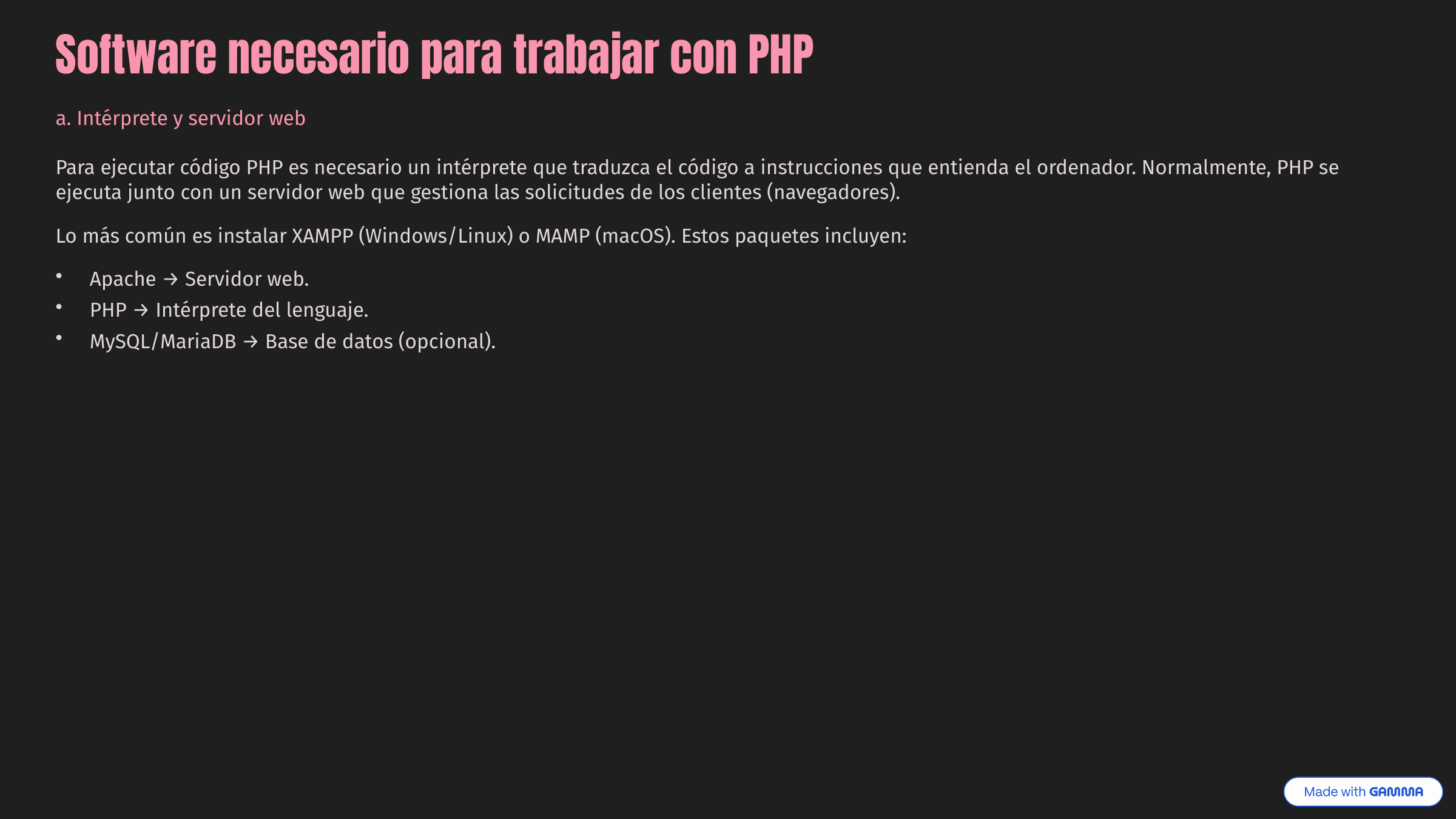

Software necesario para trabajar con PHP
a. Intérprete y servidor web
Para ejecutar código PHP es necesario un intérprete que traduzca el código a instrucciones que entienda el ordenador. Normalmente, PHP se ejecuta junto con un servidor web que gestiona las solicitudes de los clientes (navegadores).
Lo más común es instalar XAMPP (Windows/Linux) o MAMP (macOS). Estos paquetes incluyen:
Apache → Servidor web.
PHP → Intérprete del lenguaje.
MySQL/MariaDB → Base de datos (opcional).